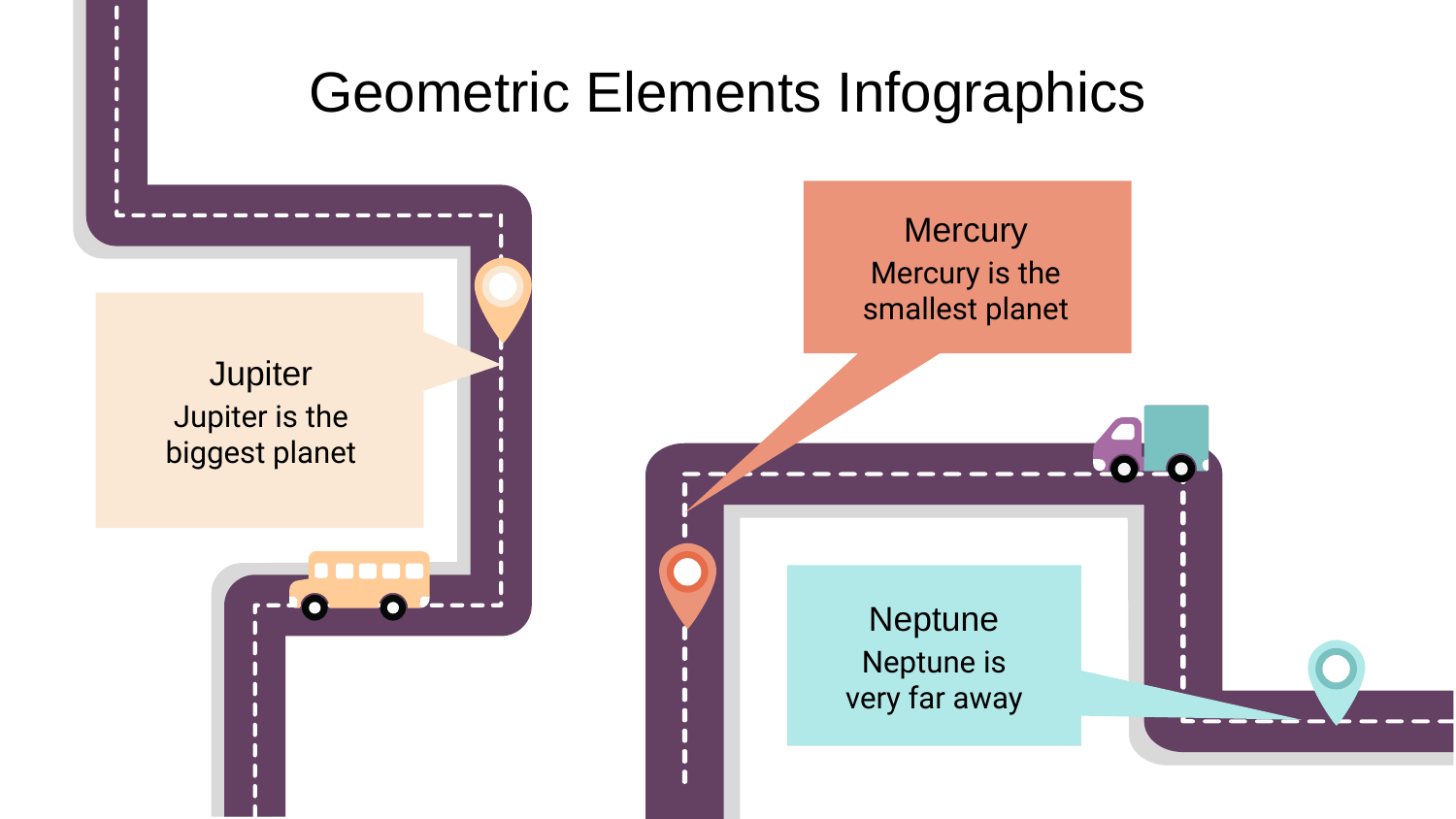

# Geometric Elements Infographics

Mercury
Mercury is the smallest planet

Jupiter
Jupiter is the biggest planet

Neptune
Neptune is very far away